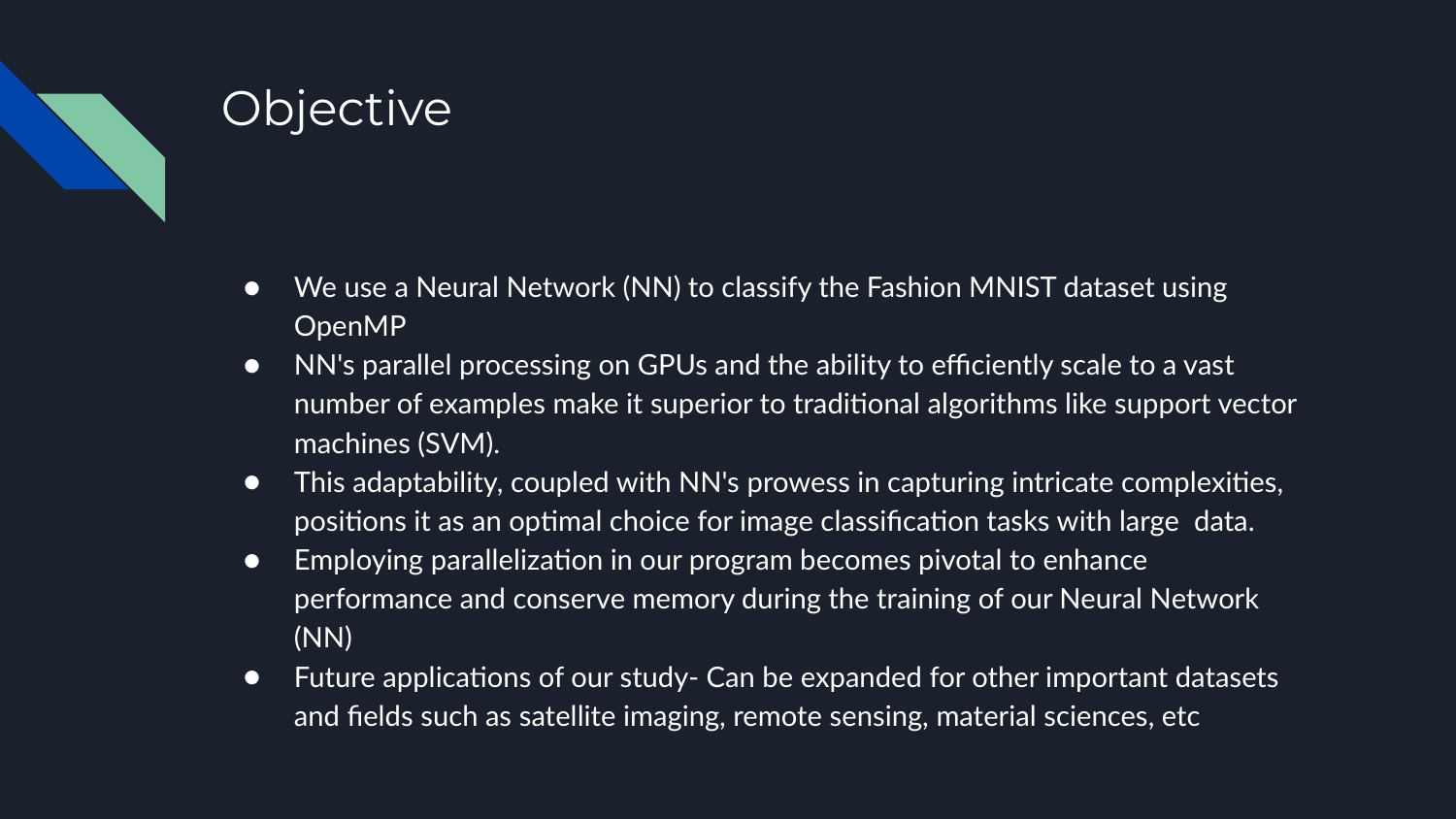

# Objective
We use a Neural Network (NN) to classify the Fashion MNIST dataset using OpenMP
NN's parallel processing on GPUs and the ability to efficiently scale to a vast number of examples make it superior to traditional algorithms like support vector machines (SVM).
This adaptability, coupled with NN's prowess in capturing intricate complexities, positions it as an optimal choice for image classification tasks with large  data.
Employing parallelization in our program becomes pivotal to enhance performance and conserve memory during the training of our Neural Network (NN)
Future applications of our study- Can be expanded for other important datasets and fields such as satellite imaging, remote sensing, material sciences, etc